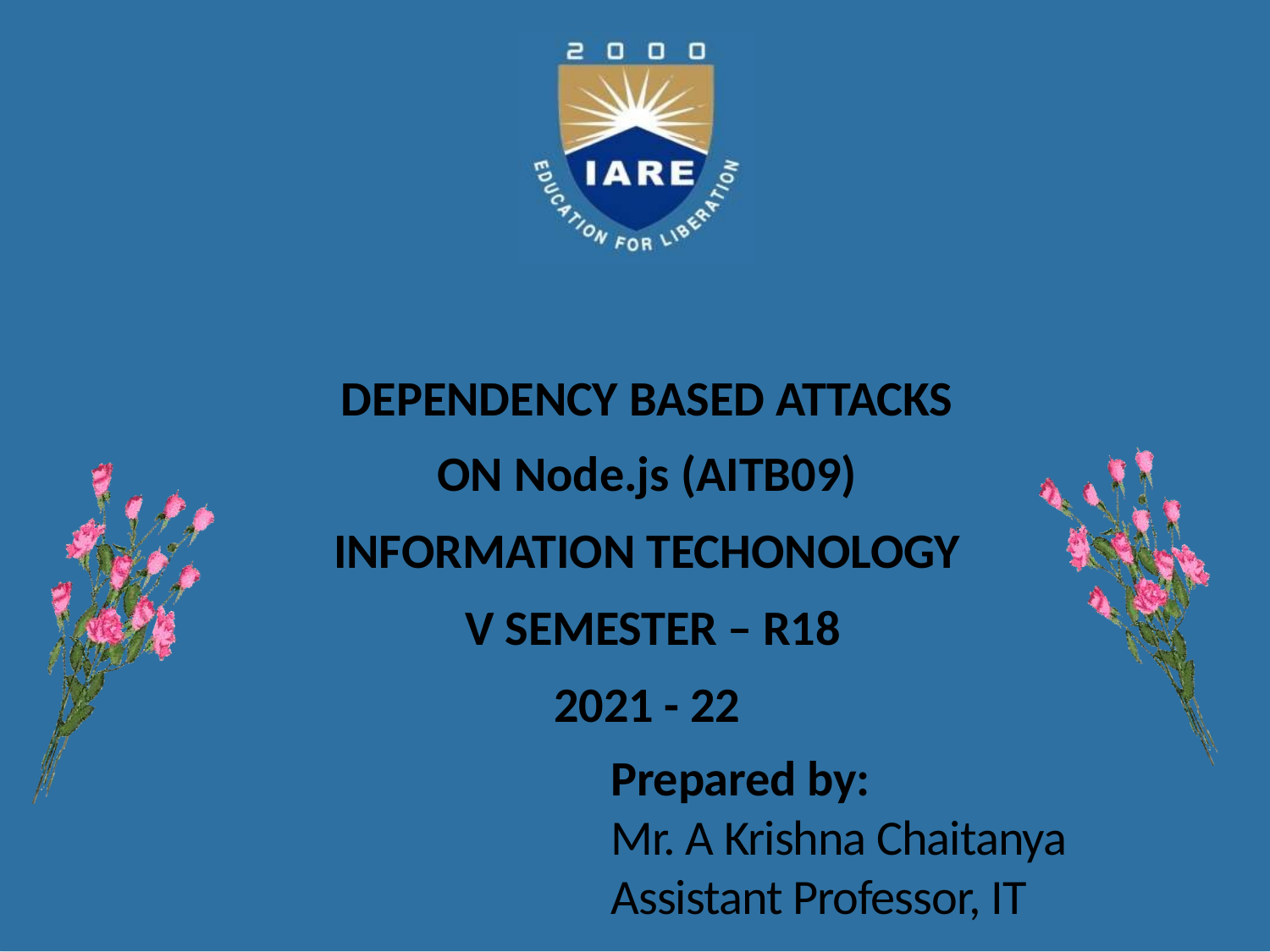

DEPENDENCY BASED ATTACKS ON Node.js (AITB09)
INFORMATION TECHONOLOGY
 V SEMESTER – R18
2021 - 22
Prepared by:
Mr. A Krishna Chaitanya
Assistant Professor, IT